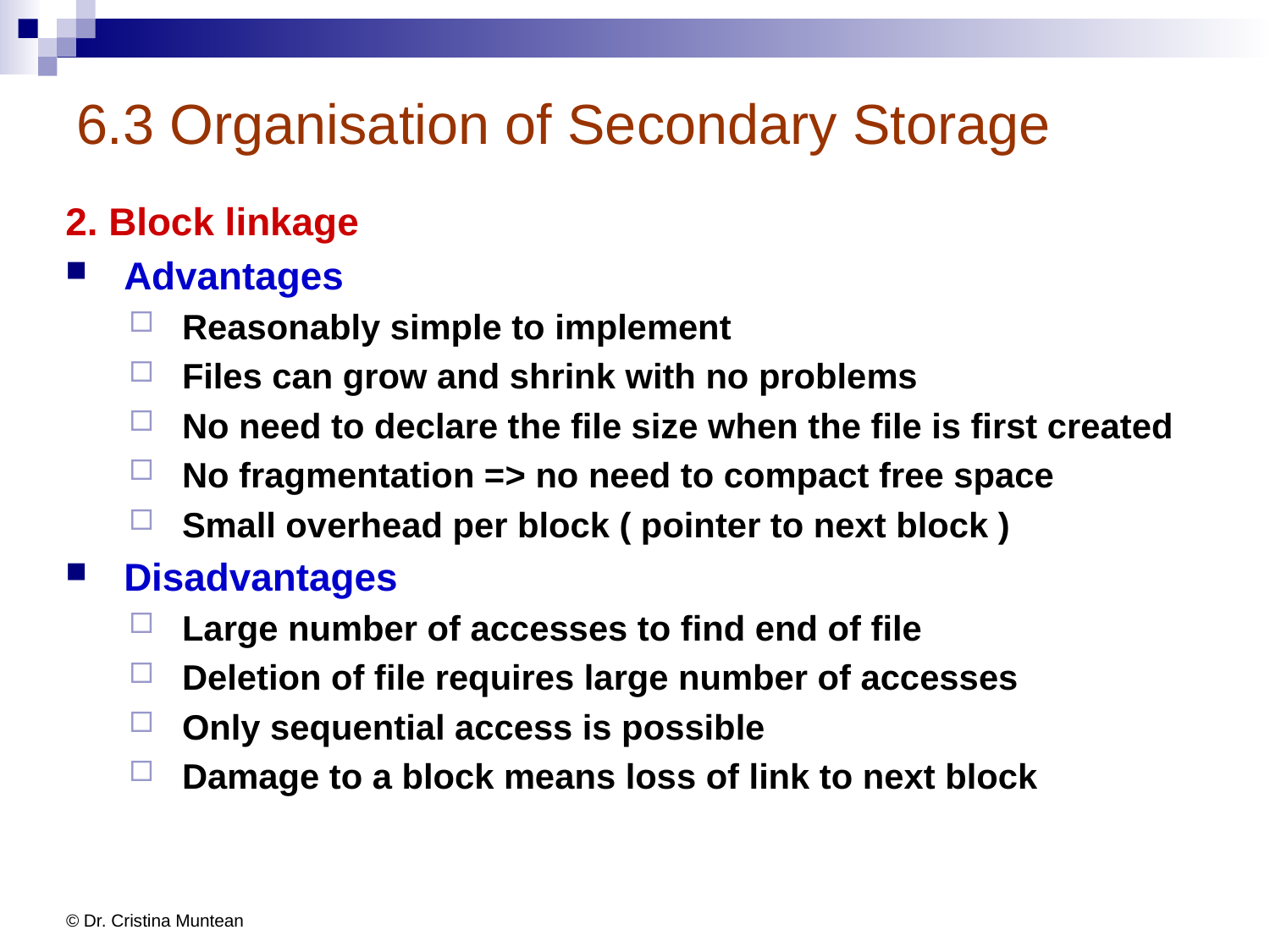

# 6.3 Organisation of Secondary Storage
2. Block linkage
Advantages
Reasonably simple to implement
Files can grow and shrink with no problems
No need to declare the file size when the file is first created
No fragmentation => no need to compact free space
Small overhead per block ( pointer to next block )
Disadvantages
Large number of accesses to find end of file
Deletion of file requires large number of accesses
Only sequential access is possible
Damage to a block means loss of link to next block